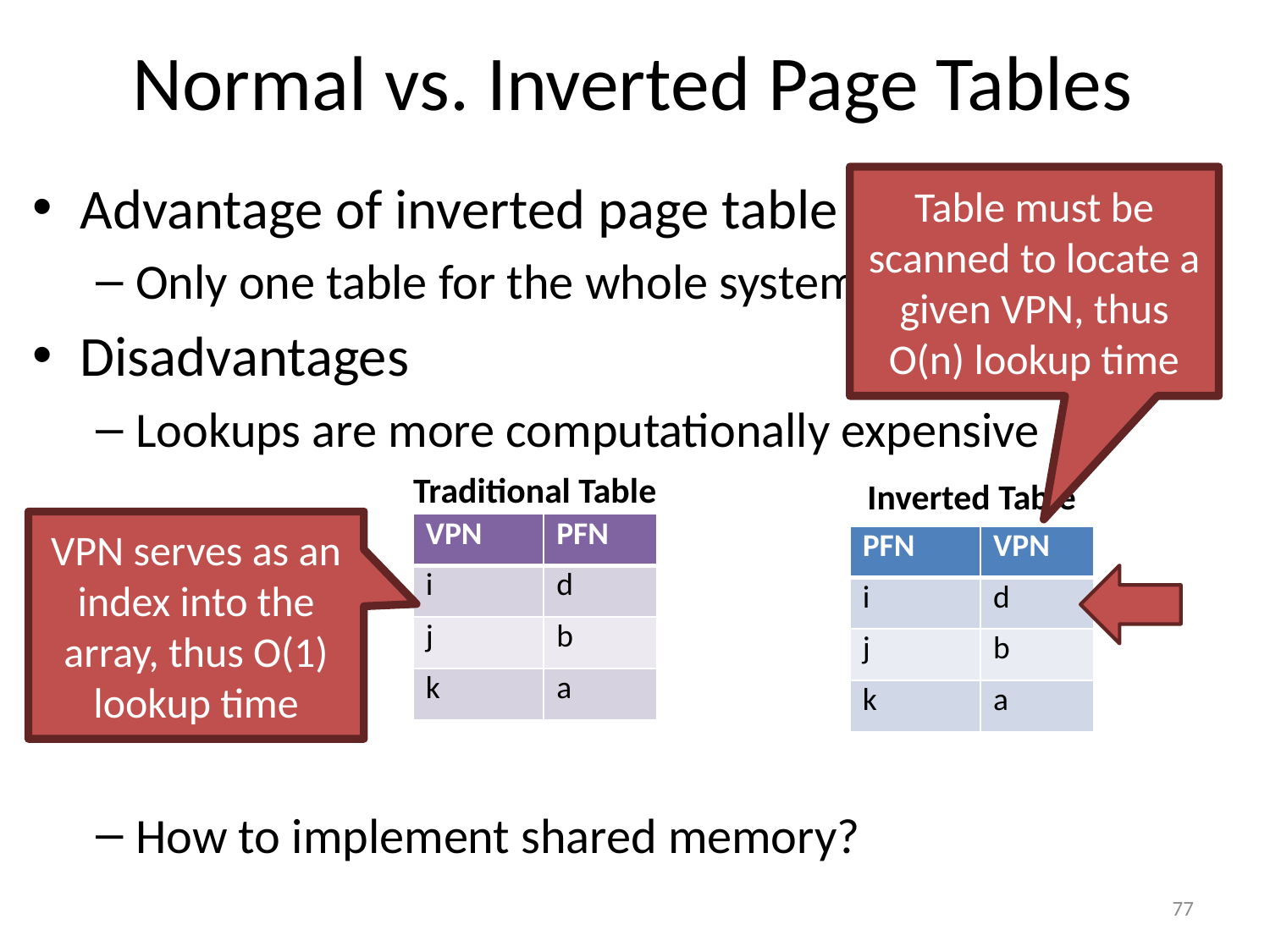

# Normal vs. Inverted Page Tables
Advantage of inverted page table
Only one table for the whole system
Disadvantages
Lookups are more computationally expensive

How to implement shared memory?
Table must be scanned to locate a given VPN, thus O(n) lookup time
Traditional Table
Inverted Table
VPN serves as an index into the array, thus O(1) lookup time
| VPN | PFN |
| --- | --- |
| i | d |
| j | b |
| k | a |
| PFN | VPN |
| --- | --- |
| i | d |
| j | b |
| k | a |

77